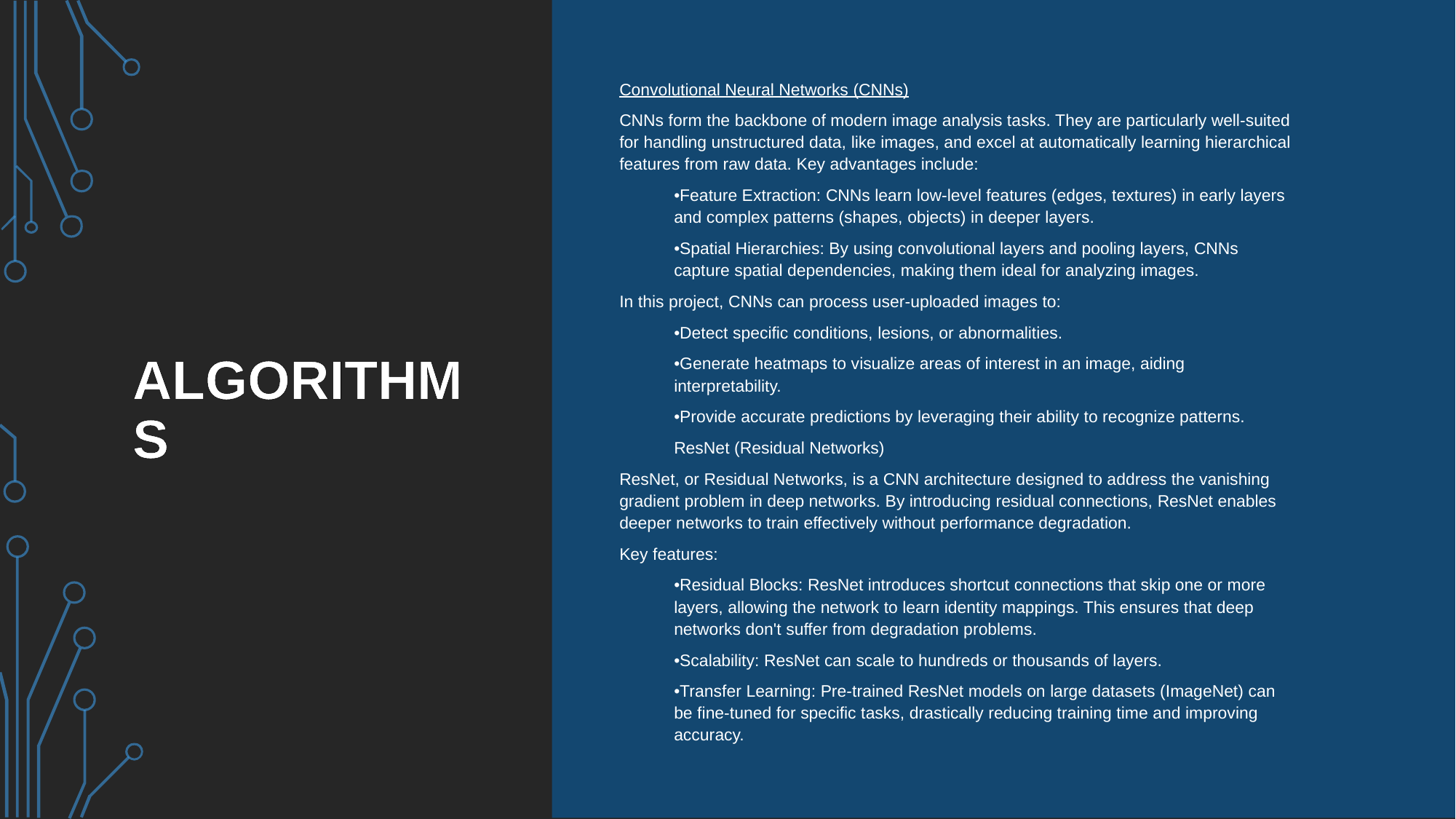

Convolutional Neural Networks (CNNs)
CNNs form the backbone of modern image analysis tasks. They are particularly well-suited for handling unstructured data, like images, and excel at automatically learning hierarchical features from raw data. Key advantages include:
•Feature Extraction: CNNs learn low-level features (edges, textures) in early layers and complex patterns (shapes, objects) in deeper layers.
•Spatial Hierarchies: By using convolutional layers and pooling layers, CNNs capture spatial dependencies, making them ideal for analyzing images.
In this project, CNNs can process user-uploaded images to:
•Detect specific conditions, lesions, or abnormalities.
•Generate heatmaps to visualize areas of interest in an image, aiding interpretability.
•Provide accurate predictions by leveraging their ability to recognize patterns.
ResNet (Residual Networks)
ResNet, or Residual Networks, is a CNN architecture designed to address the vanishing gradient problem in deep networks. By introducing residual connections, ResNet enables deeper networks to train effectively without performance degradation.
Key features:
•Residual Blocks: ResNet introduces shortcut connections that skip one or more layers, allowing the network to learn identity mappings. This ensures that deep networks don't suffer from degradation problems.
•Scalability: ResNet can scale to hundreds or thousands of layers.
•Transfer Learning: Pre-trained ResNet models on large datasets (ImageNet) can be fine-tuned for specific tasks, drastically reducing training time and improving accuracy.
Algorithms